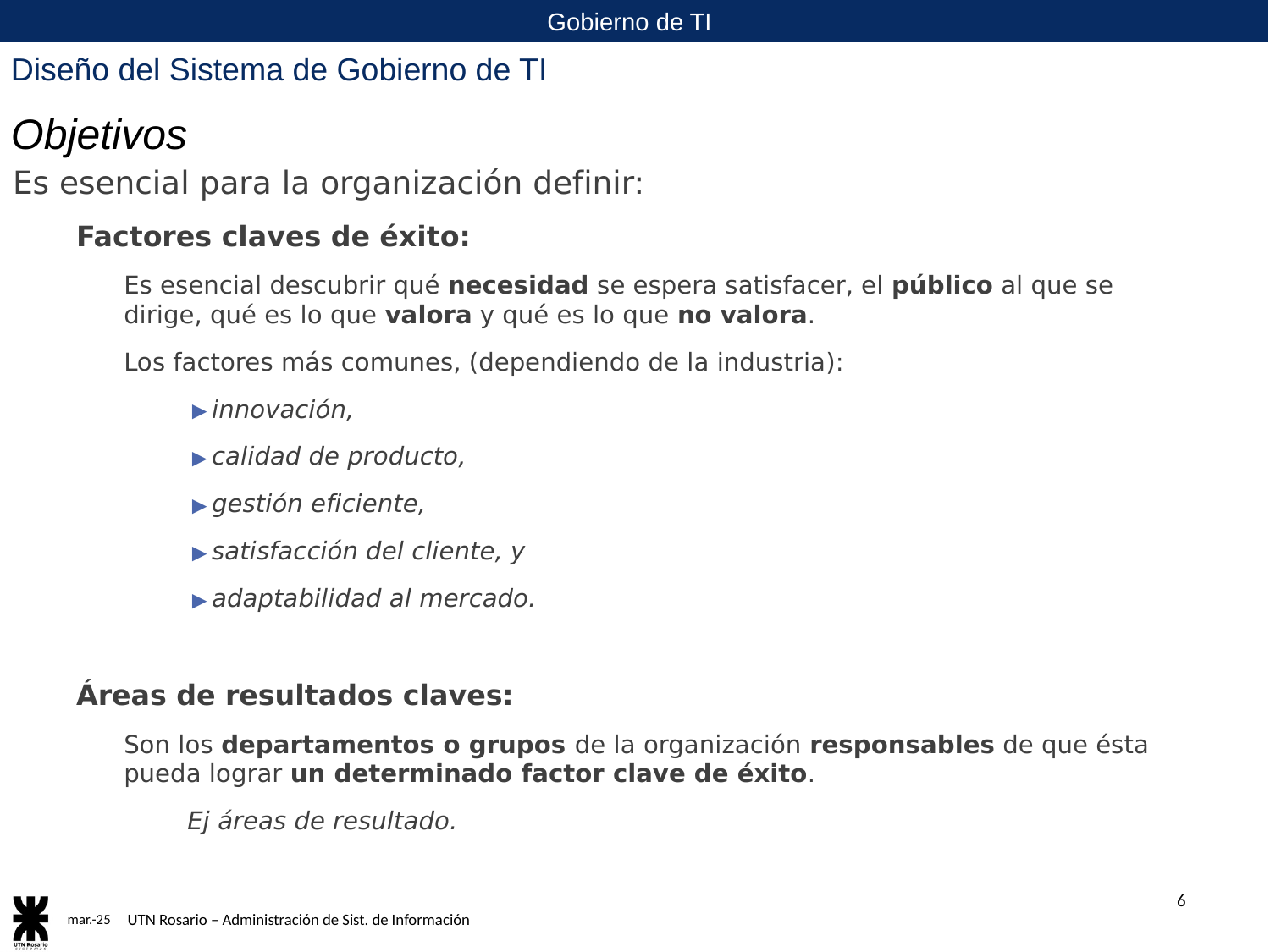

Diseño del Sistema de Gobierno de TI
Objetivos

Es esencial para la organización definir:
Factores claves de éxito:
Es esencial descubrir qué necesidad se espera satisfacer, el público al que se dirige, qué es lo que valora y qué es lo que no valora.
Los factores más comunes, (dependiendo de la industria):
innovación,
calidad de producto,
gestión eficiente,
satisfacción del cliente, y
adaptabilidad al mercado.

Áreas de resultados claves:
Son los departamentos o grupos de la organización responsables de que ésta pueda lograr un determinado factor clave de éxito.
Ej áreas de resultado.
6